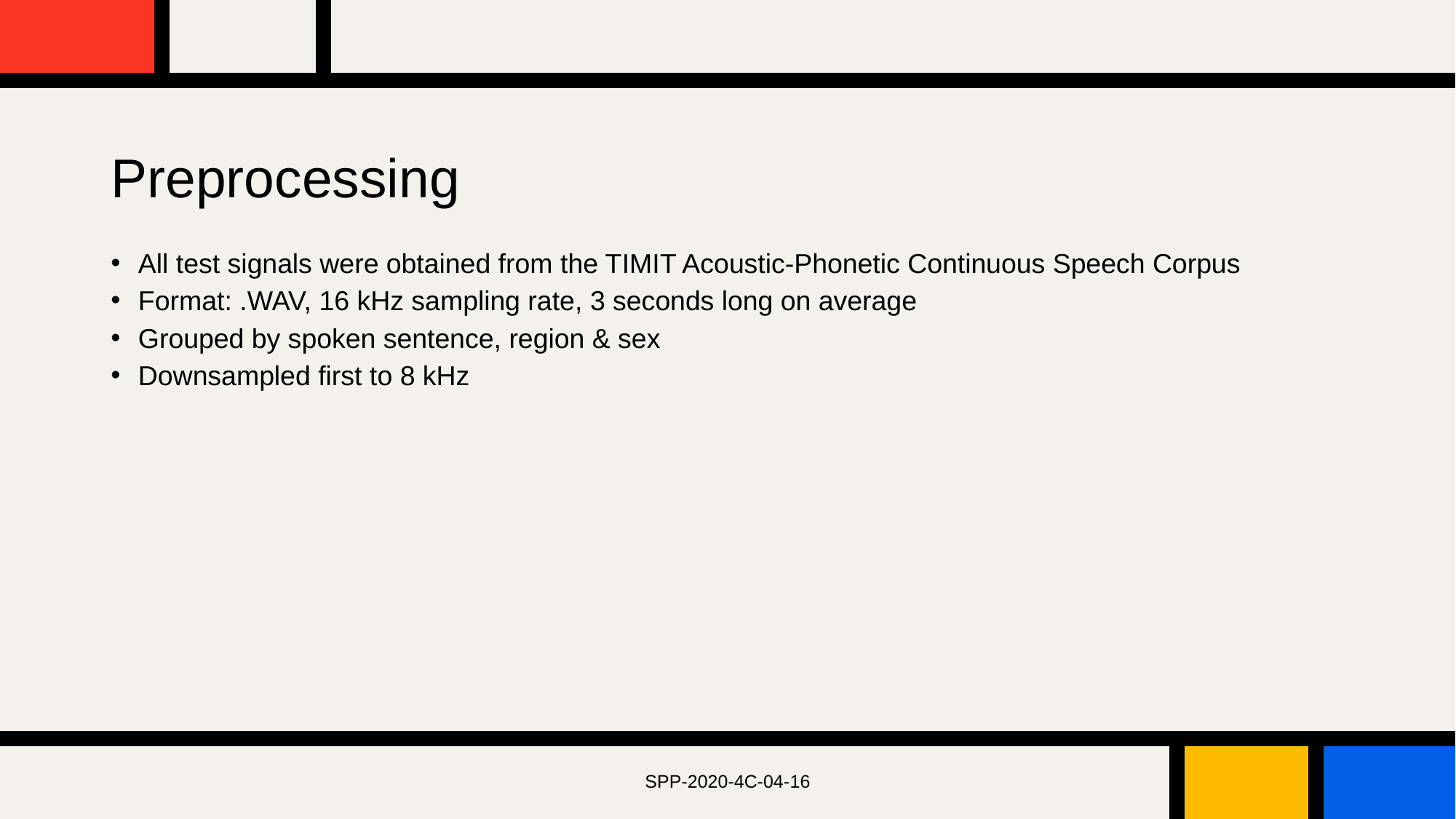

# Preprocessing
All test signals were obtained from the TIMIT Acoustic-Phonetic Continuous Speech Corpus
Format: .WAV, 16 kHz sampling rate, 3 seconds long on average
Grouped by spoken sentence, region & sex
Downsampled first to 8 kHz

SPP-2020-4C-04-16